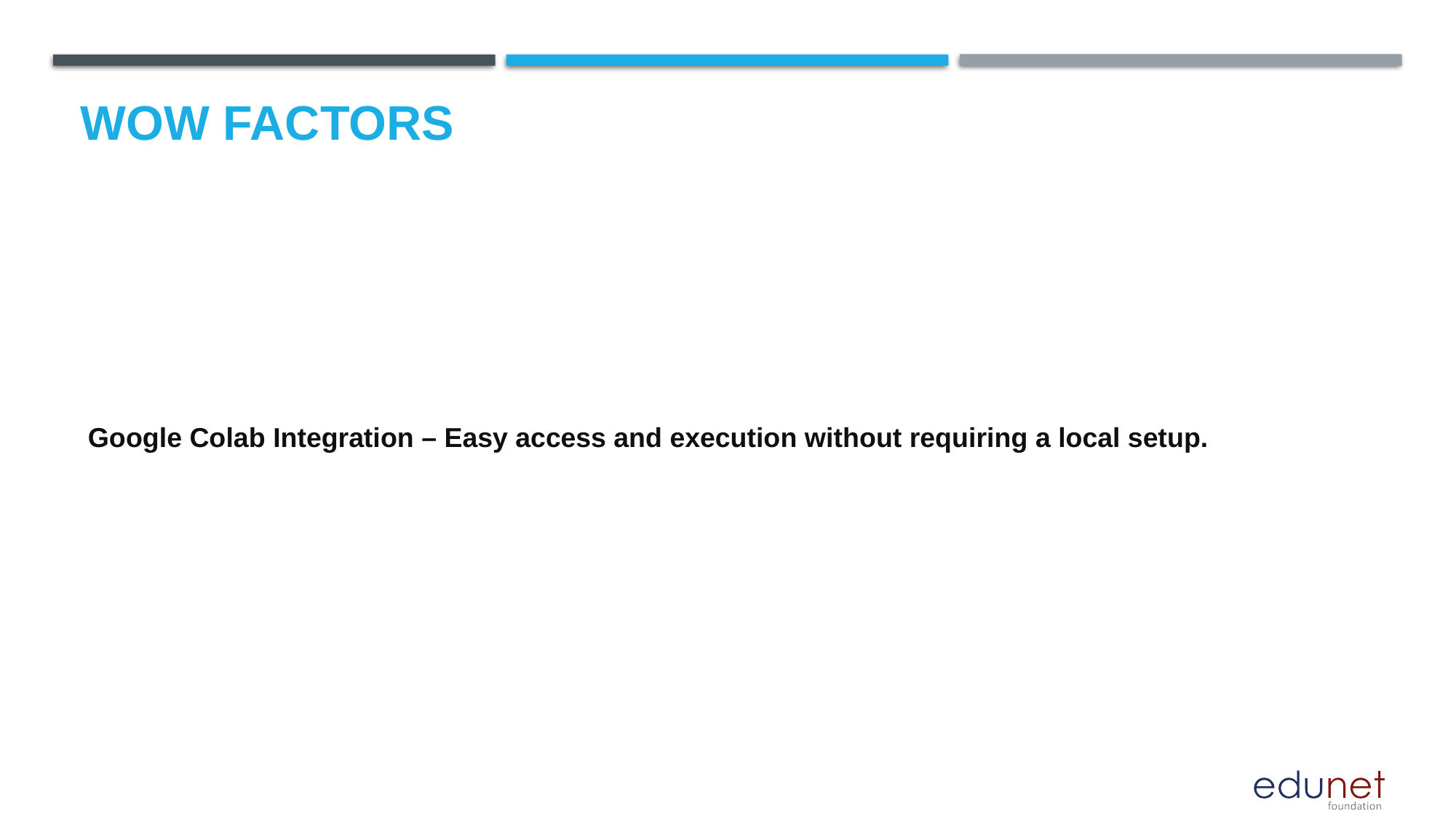

# Wow factors
 Google Colab Integration – Easy access and execution without requiring a local setup.